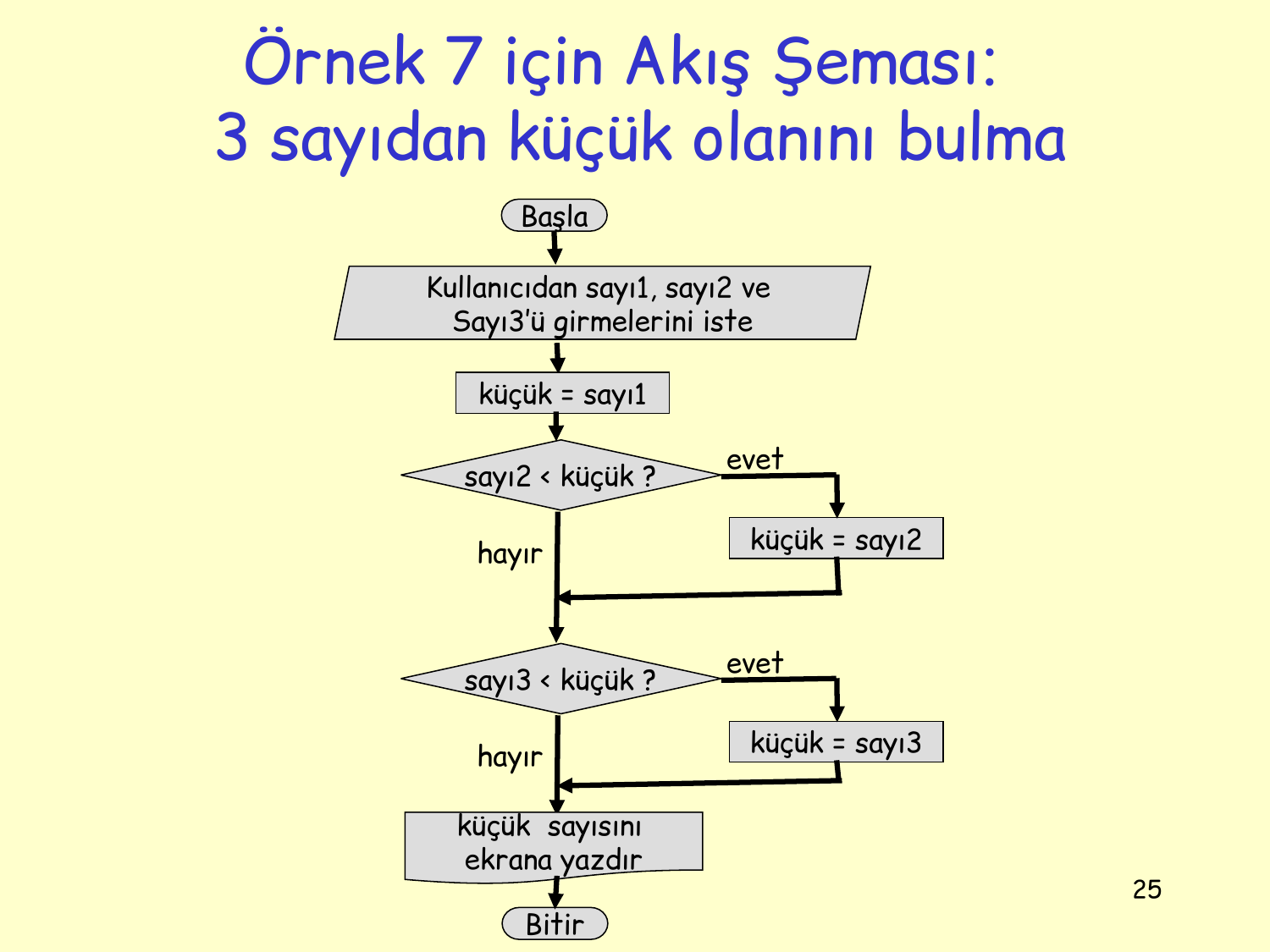

# Örnek 7 için Akış Şeması: 3 sayıdan küçük olanını bulma
Başla

Kullanıcıdan sayı1, sayı2 ve
Sayı3’ü girmelerini iste

küçük = sayı1

evet
sayı2 < küçük ?

küçük = sayı2
hayır

evet
sayı3 < küçük ?

küçük = sayı3
hayır

küçük  sayısını
ekrana yazdır
25

Bitir